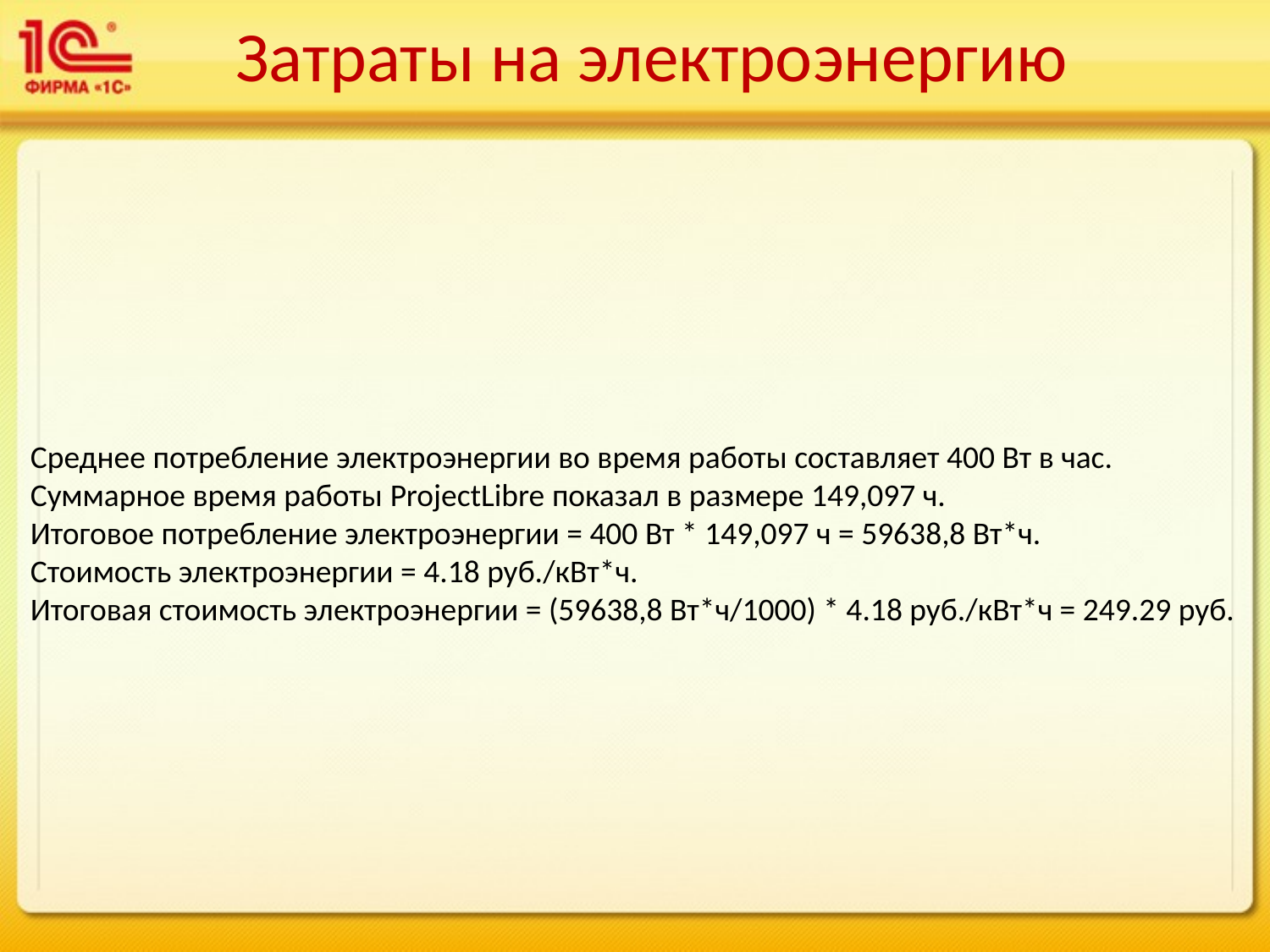

Затраты на электроэнергию
Среднее потребление электроэнергии во время работы составляет 400 Вт в час.
Суммарное время работы ProjectLibre показал в размере 149,097 ч.
Итоговое потребление электроэнергии = 400 Вт * 149,097 ч = 59638,8 Вт*ч.
Стоимость электроэнергии = 4.18 руб./кВт*ч.
Итоговая стоимость электроэнергии = (59638,8 Вт*ч/1000) * 4.18 руб./кВт*ч = 249.29 руб.